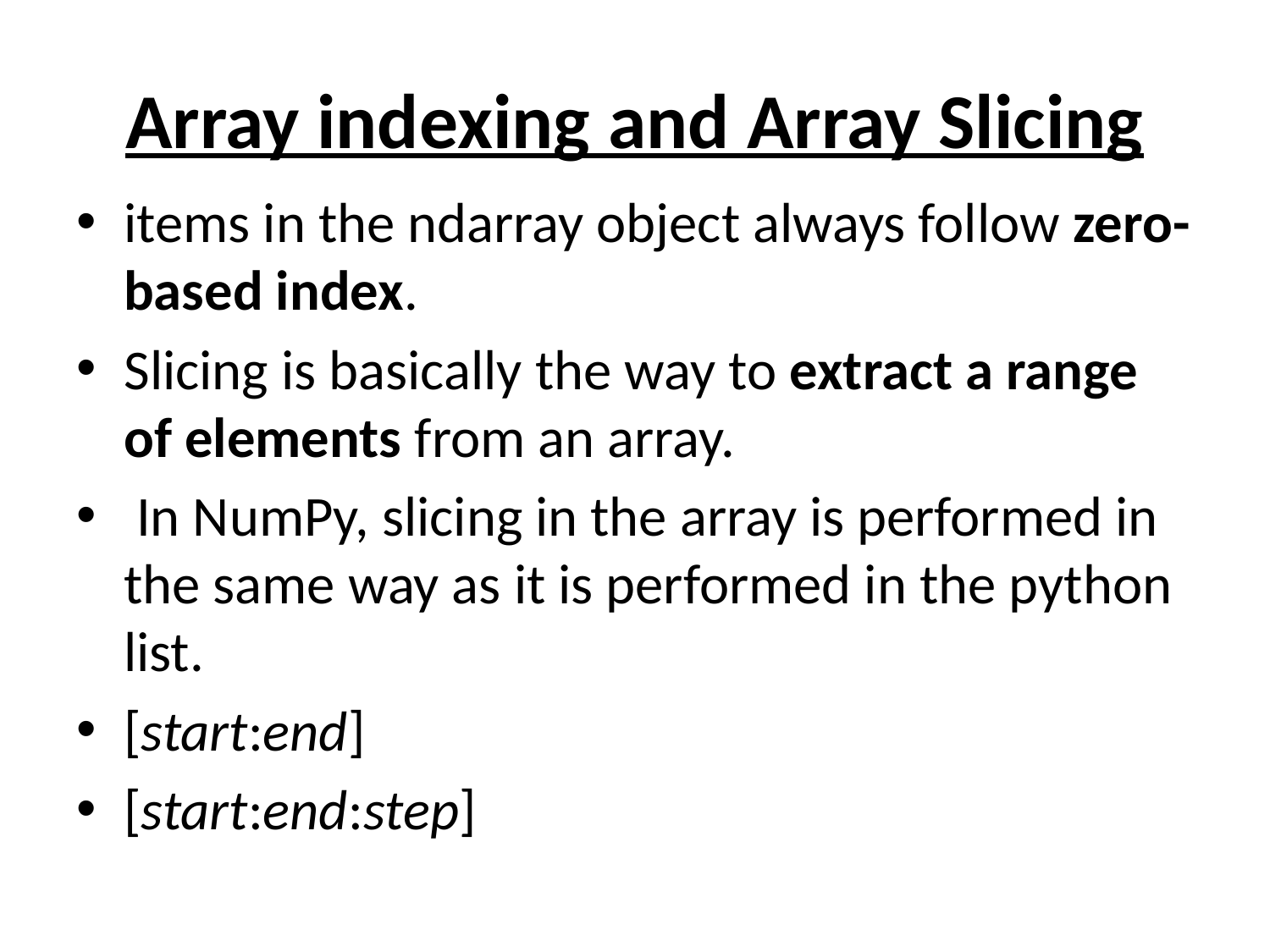

# Array indexing and Array Slicing
items in the ndarray object always follow zero-based index.
Slicing is basically the way to extract a range of elements from an array.
 In NumPy, slicing in the array is performed in the same way as it is performed in the python list.
[start:end]
[start:end:step]